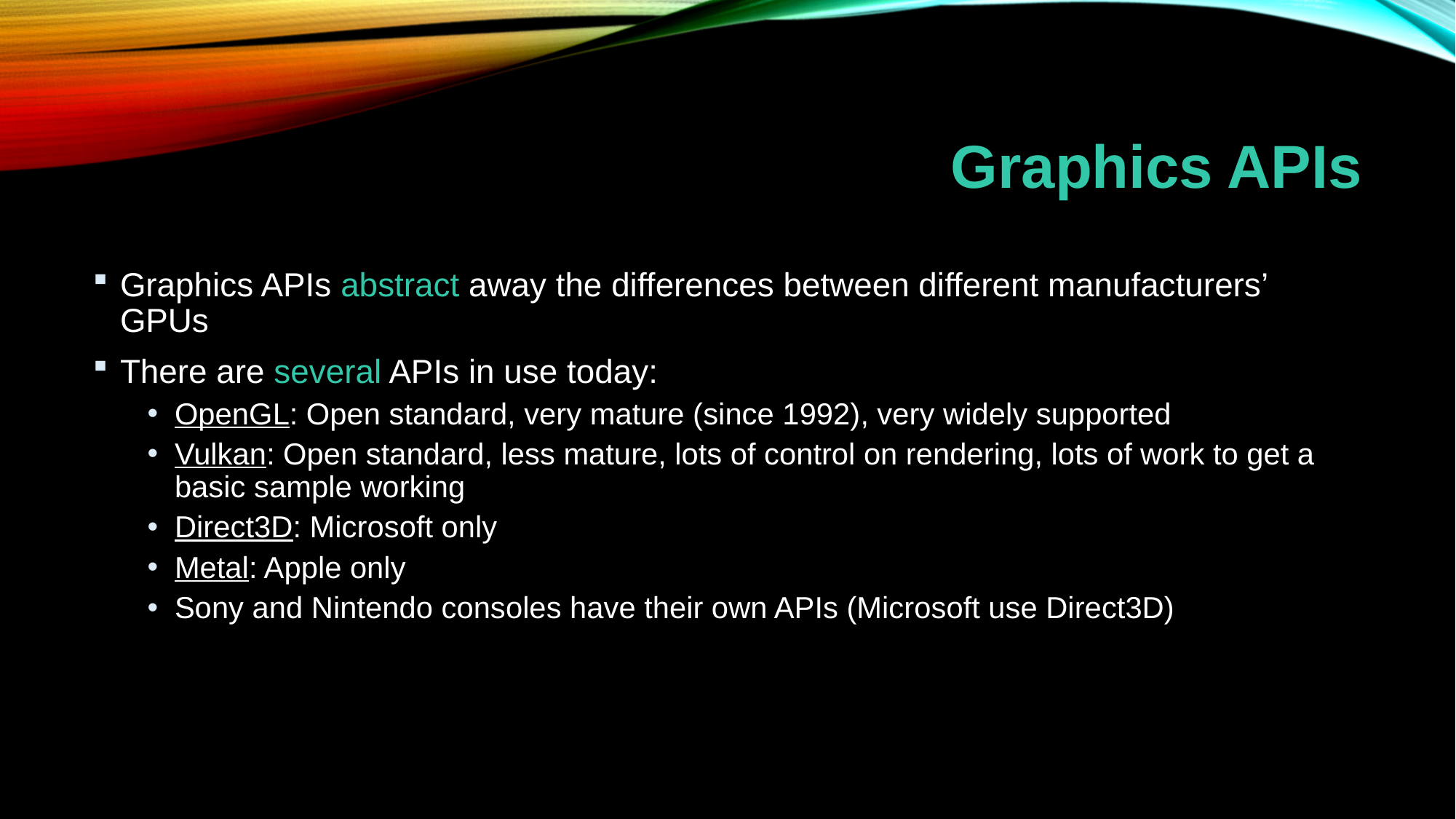

# Graphics APIs
Graphics APIs abstract away the differences between different manufacturers’ GPUs
There are several APIs in use today:
OpenGL: Open standard, very mature (since 1992), very widely supported
Vulkan: Open standard, less mature, lots of control on rendering, lots of work to get a basic sample working
Direct3D: Microsoft only
Metal: Apple only
Sony and Nintendo consoles have their own APIs (Microsoft use Direct3D)